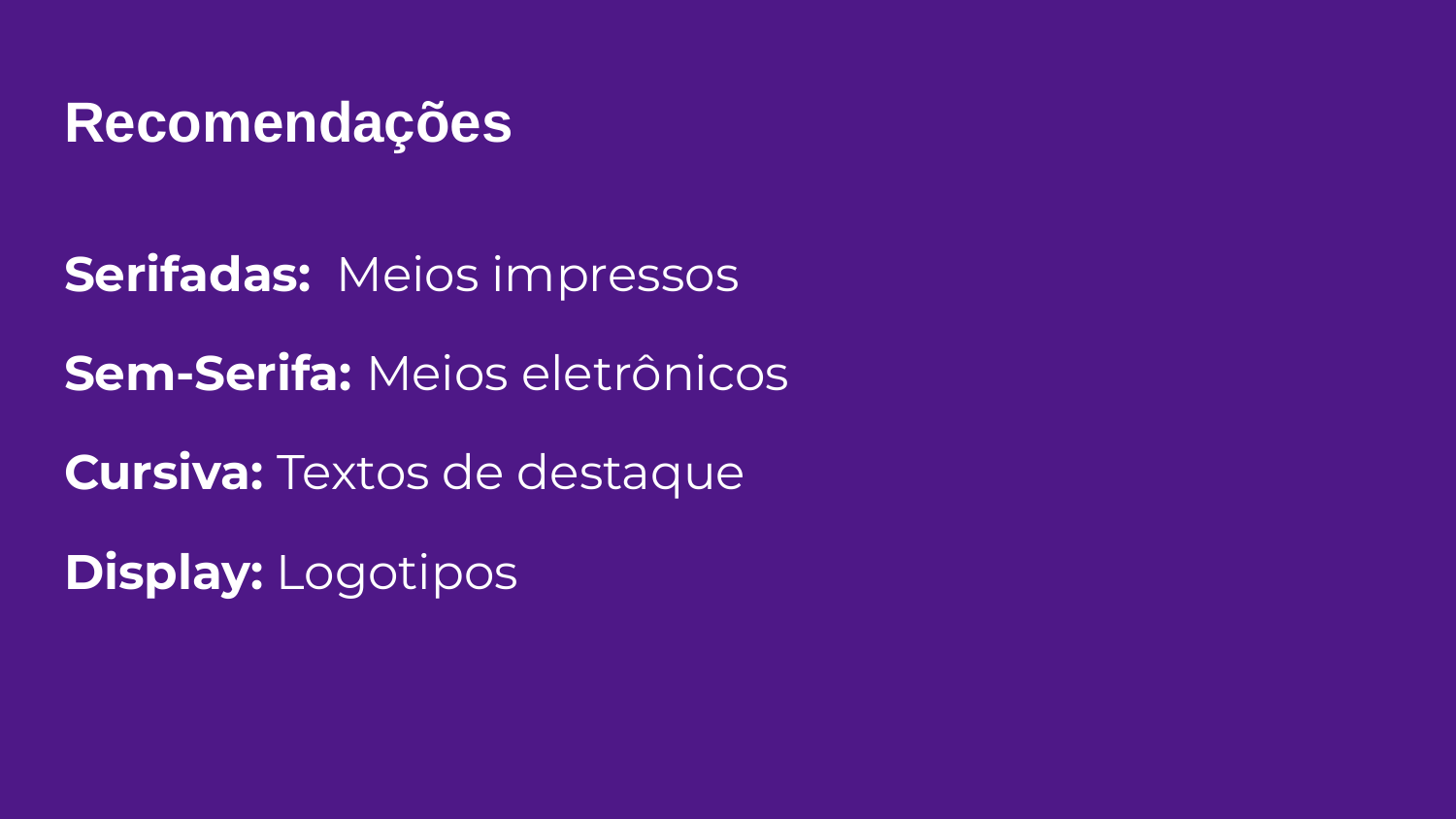

# Recomendações
Serifadas:  Meios impressos
Sem-Serifa: Meios eletrônicos
Cursiva: Textos de destaque
Display: Logotipos